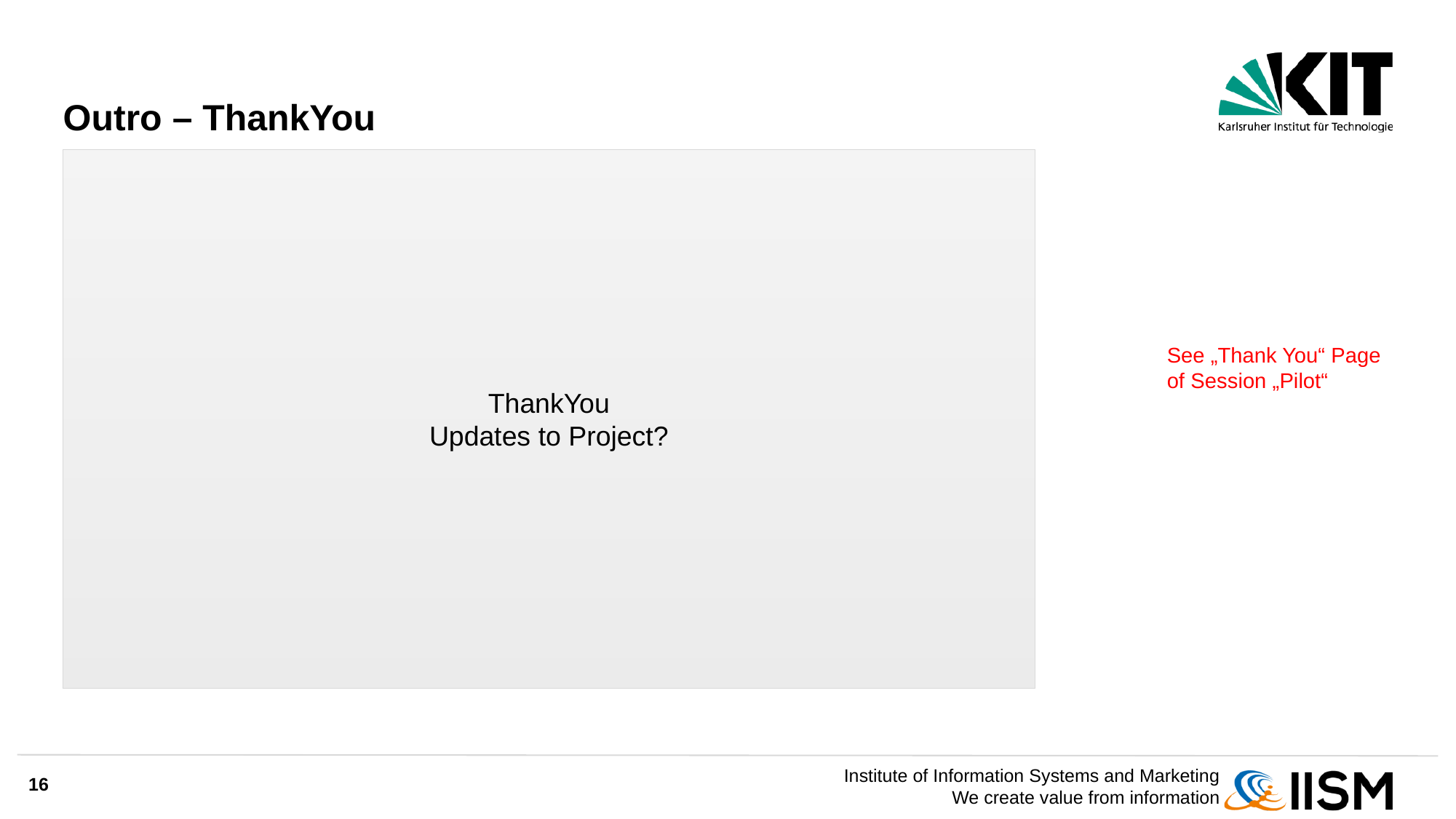

# Outro – ThankYou
ThankYou
Updates to Project?
See „Thank You“ Page of Session „Pilot“